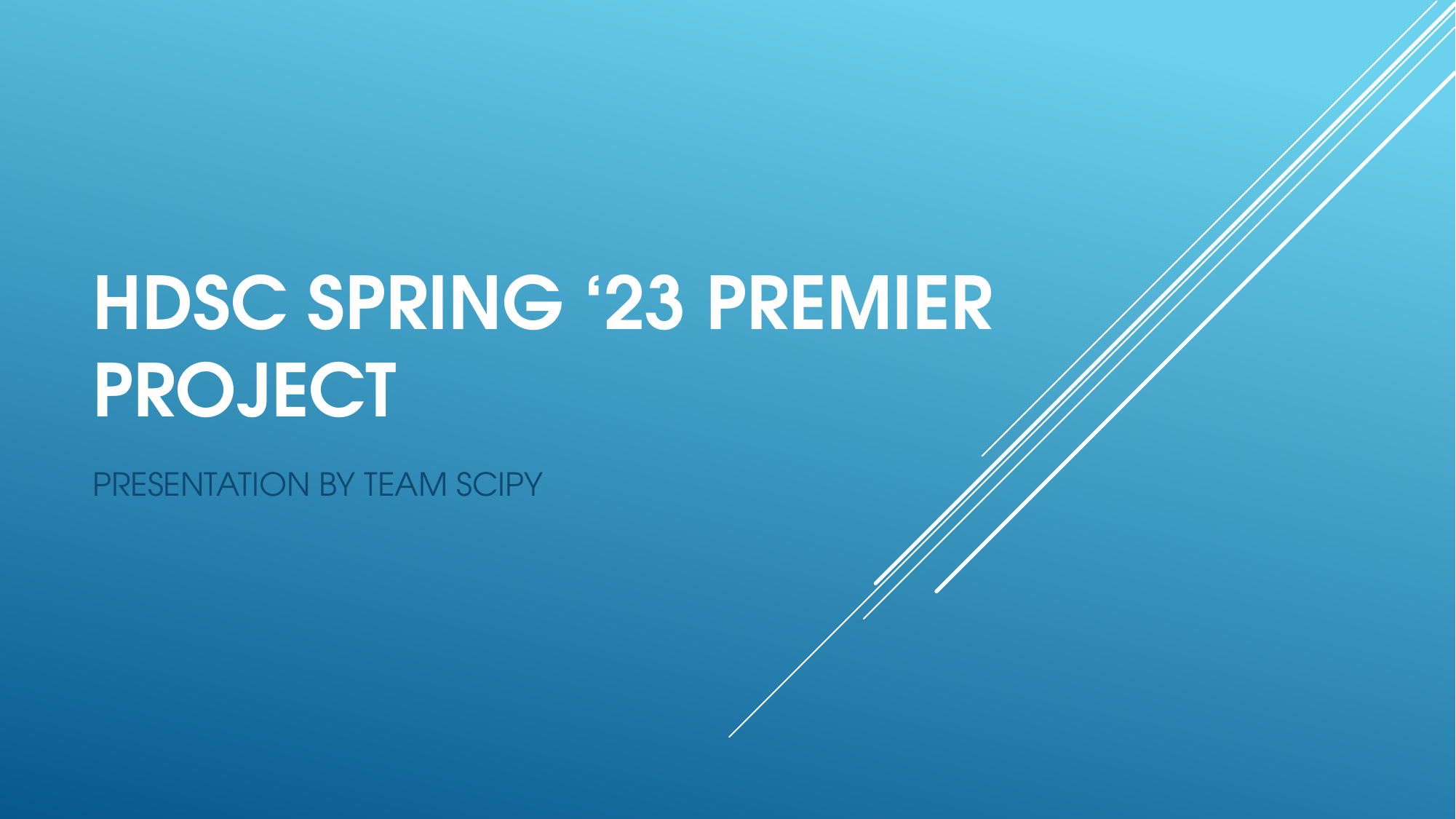

# HDSC SPRING ‘23 PREMIER PROJECT
PRESENTATION BY TEAM SCIPY